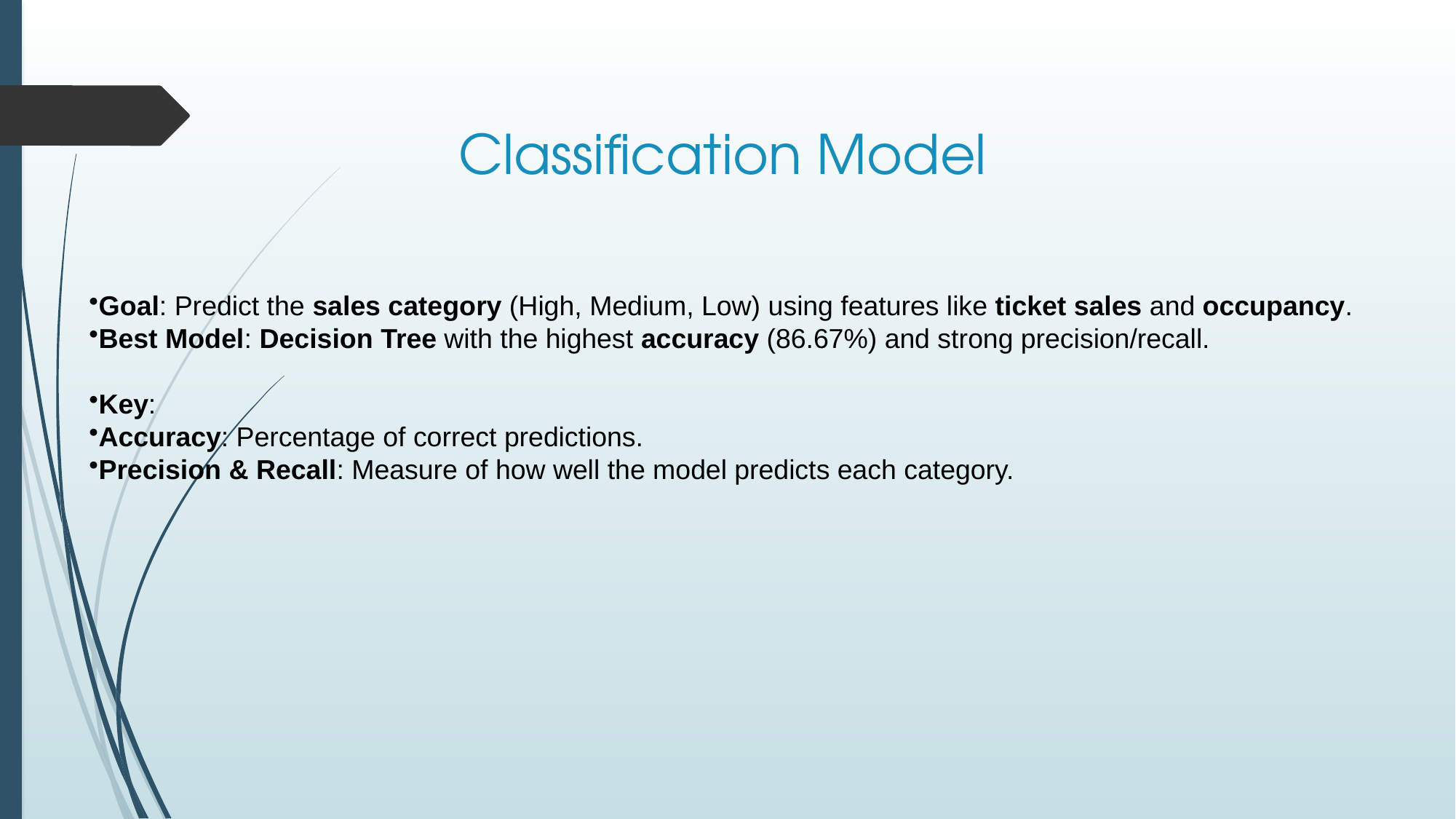

# Classification Model
Goal: Predict the sales category (High, Medium, Low) using features like ticket sales and occupancy.
Best Model: Decision Tree with the highest accuracy (86.67%) and strong precision/recall.

Key:
Accuracy: Percentage of correct predictions.
Precision & Recall: Measure of how well the model predicts each category.